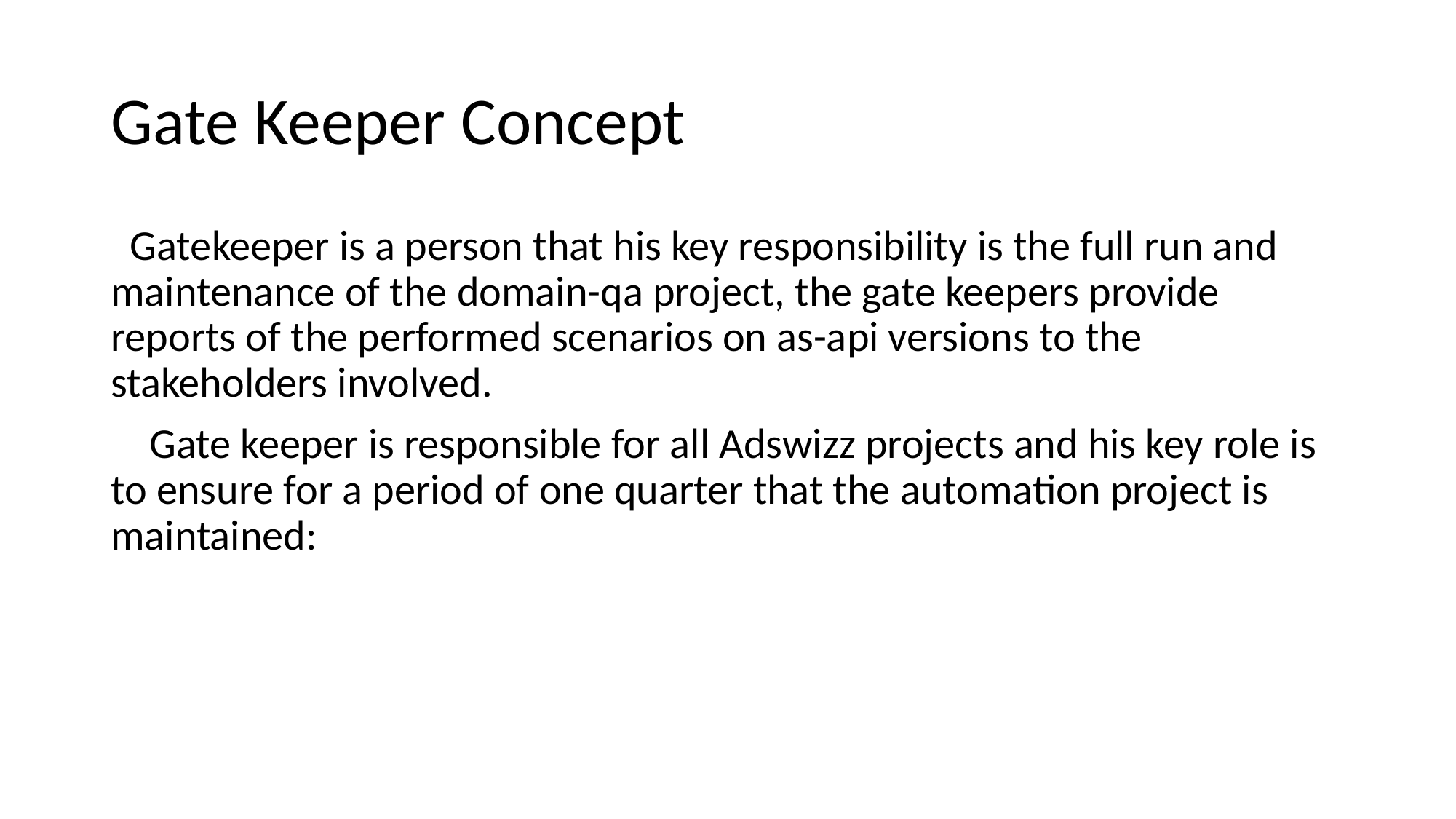

# Gate Keeper Concept
  Gatekeeper is a person that his key responsibility is the full run and maintenance of the domain-qa project, the gate keepers provide reports of the performed scenarios on as-api versions to the stakeholders involved.
    Gate keeper is responsible for all Adswizz projects and his key role is to ensure for a period of one quarter that the automation project is maintained: